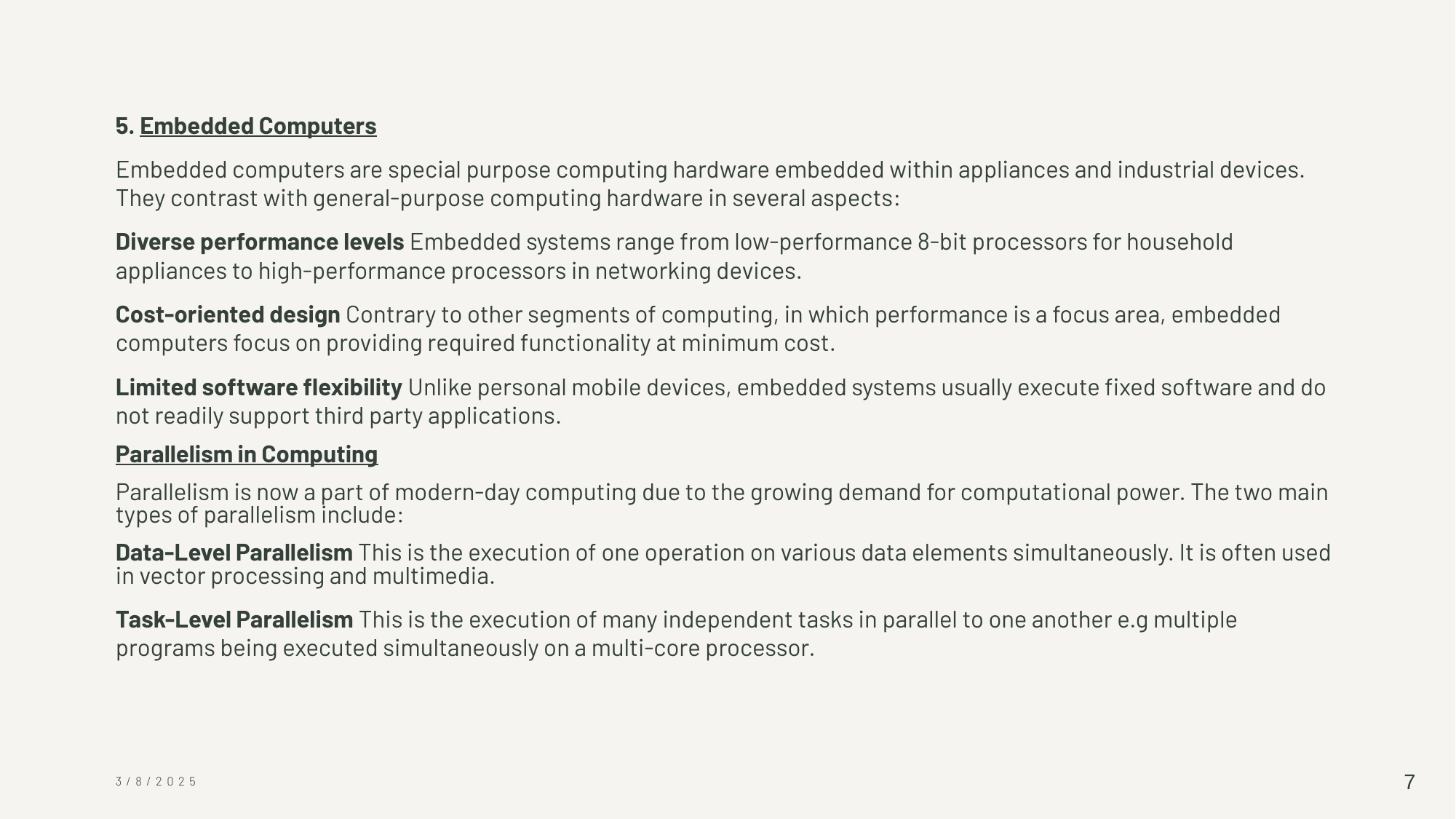

5. Embedded Computers
Embedded computers are special purpose computing hardware embedded within appliances and industrial devices. They contrast with general-purpose computing hardware in several aspects:
Diverse performance levels Embedded systems range from low-performance 8-bit processors for household appliances to high-performance processors in networking devices.
Cost-oriented design Contrary to other segments of computing, in which performance is a focus area, embedded computers focus on providing required functionality at minimum cost.
Limited software flexibility Unlike personal mobile devices, embedded systems usually execute fixed software and do not readily support third party applications.
Parallelism in Computing
Parallelism is now a part of modern-day computing due to the growing demand for computational power. The two main types of parallelism include:
Data-Level Parallelism This is the execution of one operation on various data elements simultaneously. It is often used in vector processing and multimedia.
Task-Level Parallelism This is the execution of many independent tasks in parallel to one another e.g multiple programs being executed simultaneously on a multi-core processor.

3/8/2025
7